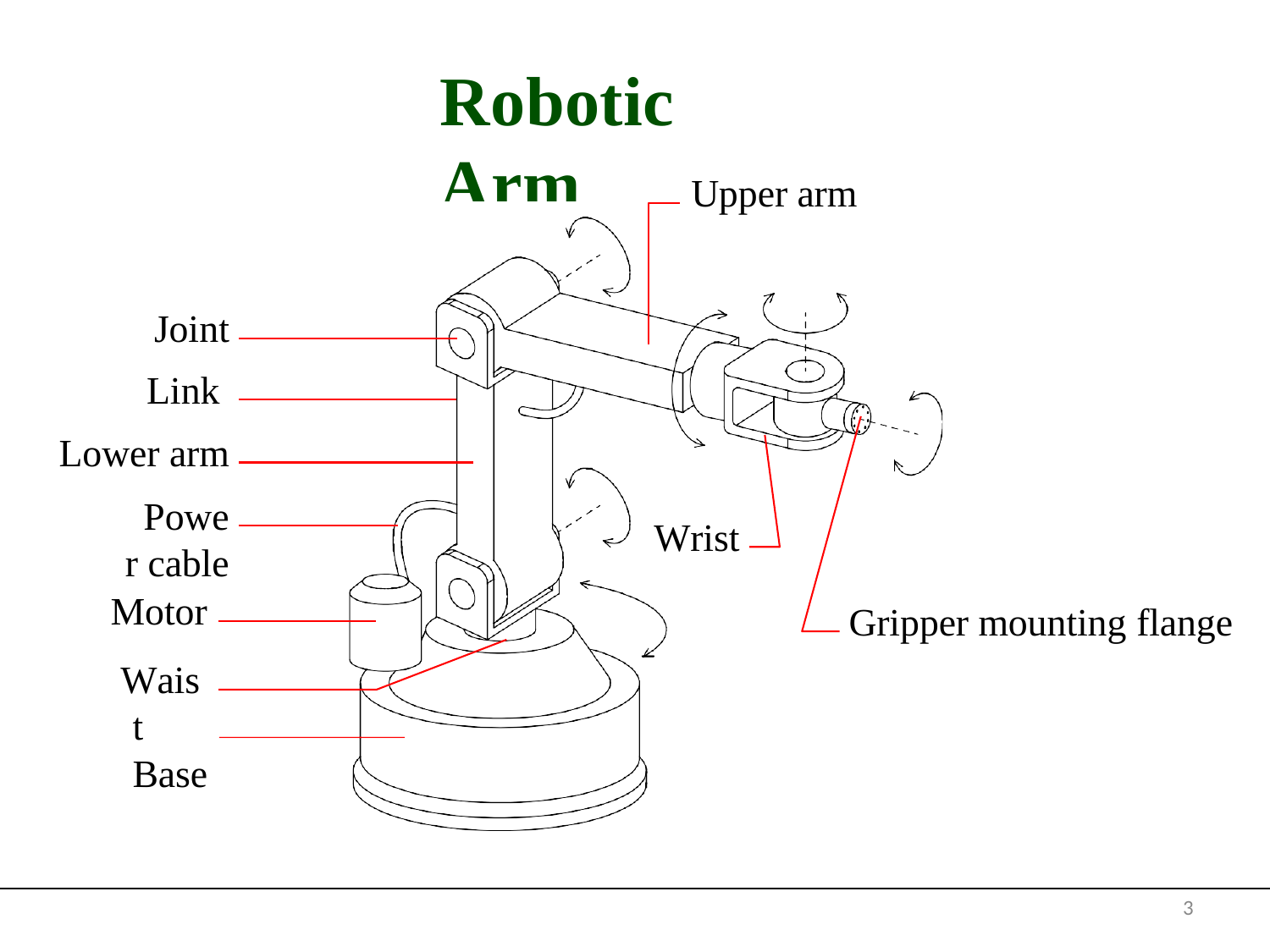

# Robotic Arm
Robotic Arm
Upper arm

Joint  Link  Lower arm
Power cable

Wrist

Motor
Waist  Base
Gripper mounting flange

3